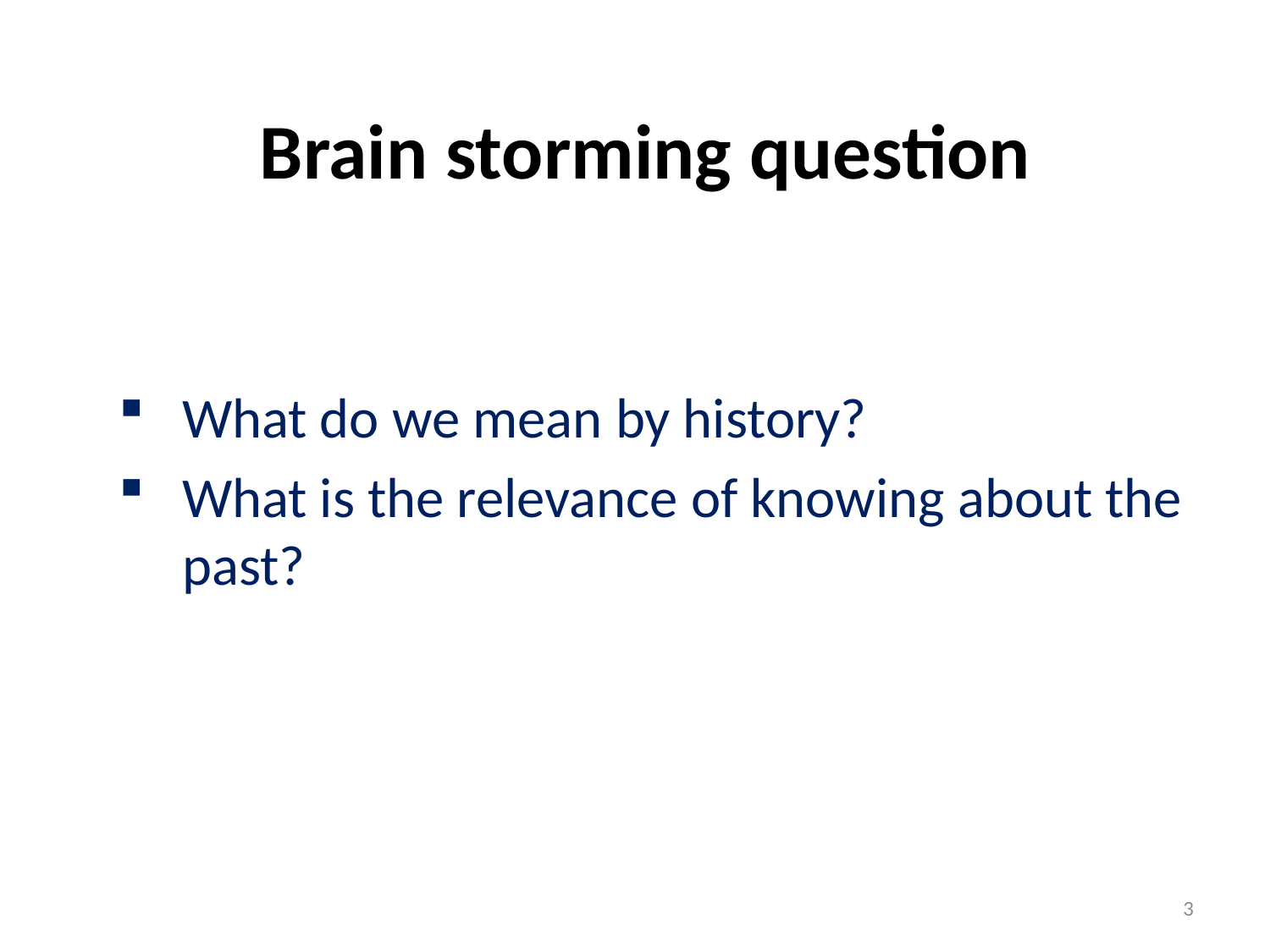

# Brain storming question

What do we mean by history?
What is the relevance of knowing about the past?
3